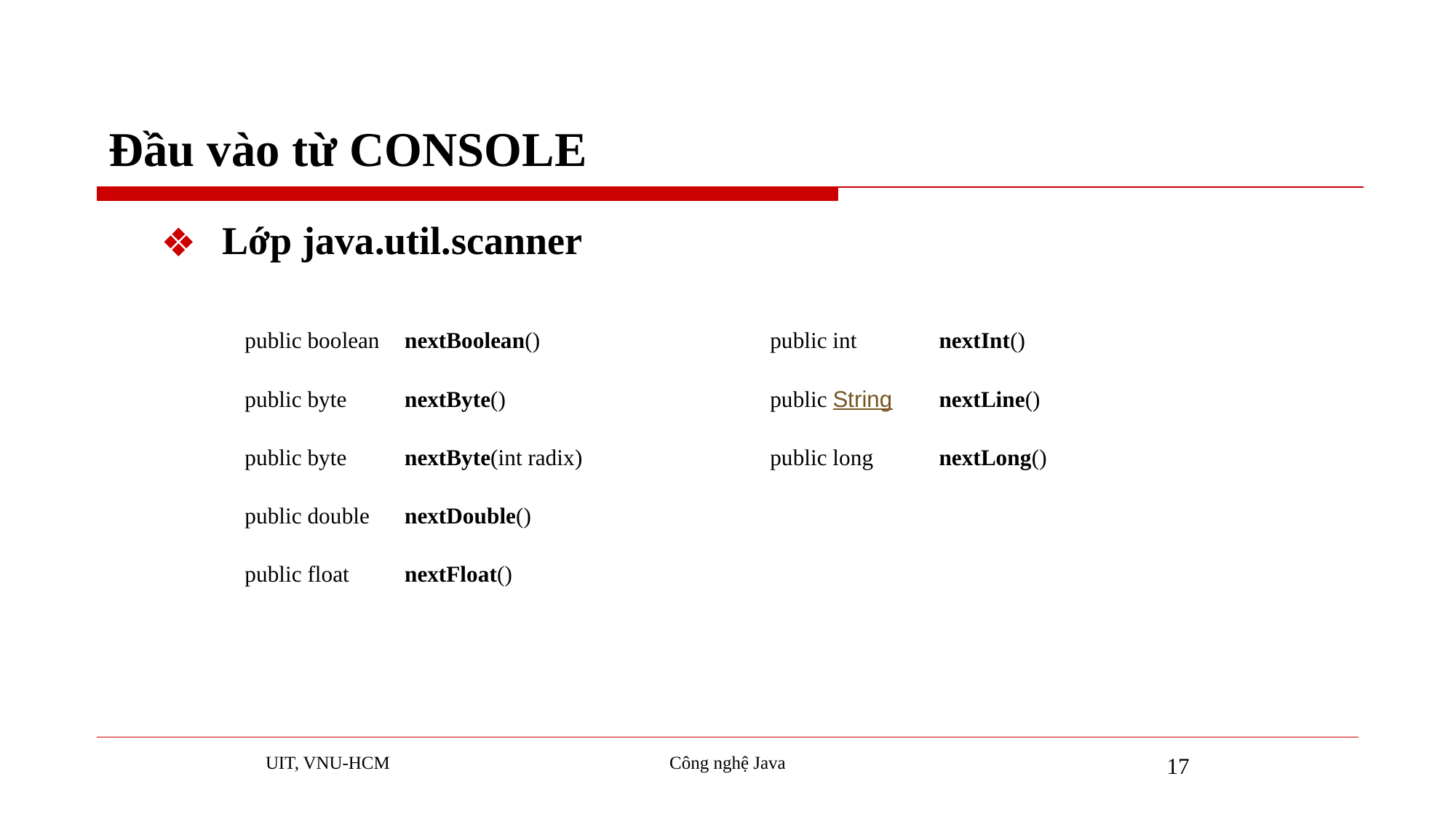

# Đầu vào từ CONSOLE
Lớp java.util.scanner
| public boolean | nextBoolean() |
| --- | --- |
| public byte | nextByte() |
| public byte | nextByte(int radix) |
| public double | nextDouble() |
| public float | nextFloat() |
|  |  |
|  |  |
| public int | nextInt() |
| --- | --- |
| public String | nextLine() |
| public long | nextLong() |
|  |  |
|  |  |
UIT, VNU-HCM
Công nghệ Java
17